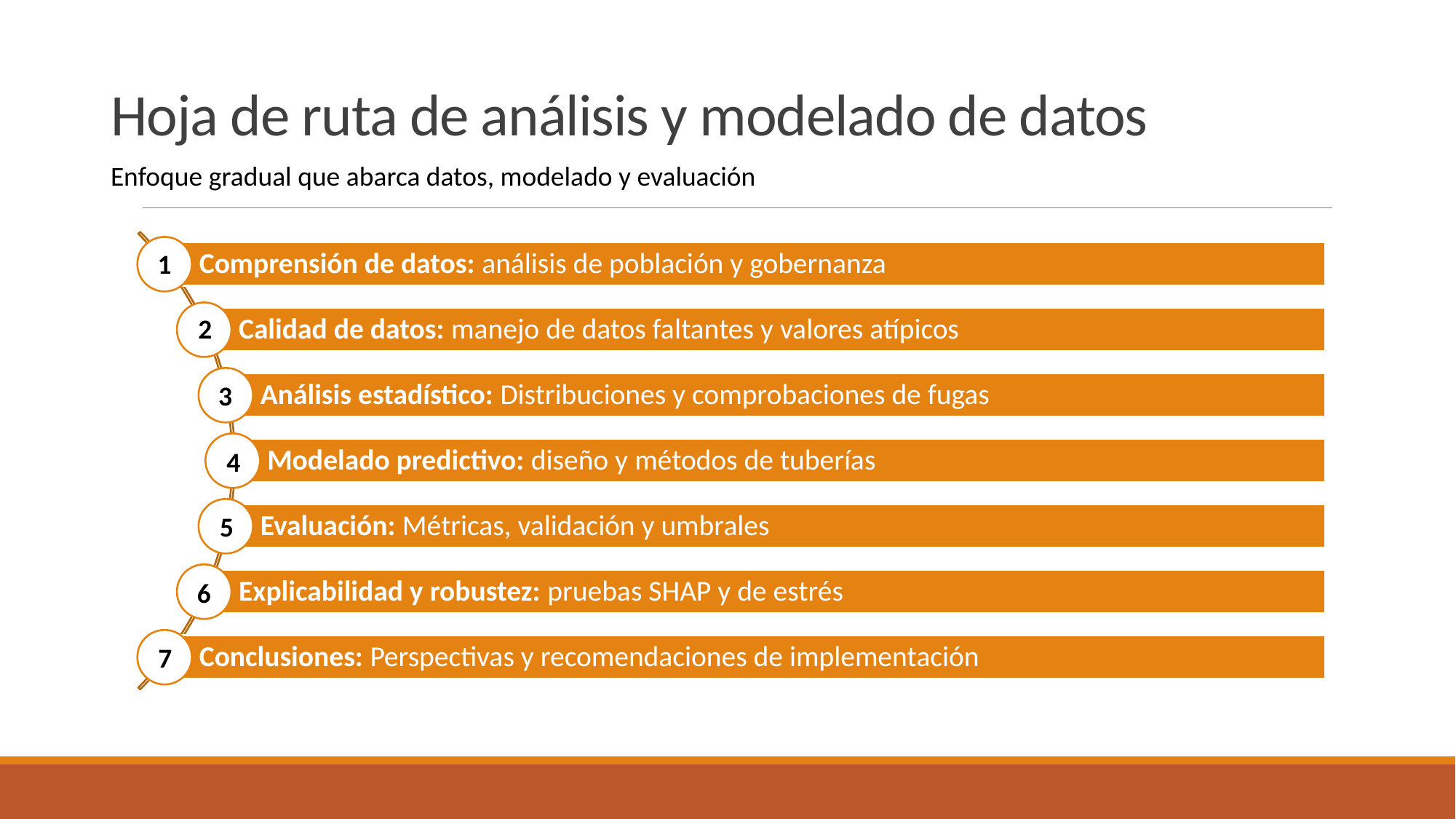

# Hoja de ruta de análisis y modelado de datos
Enfoque gradual que abarca datos, modelado y evaluación
Comprensión de datos: análisis de población y gobernanza
Calidad de datos: manejo de datos faltantes y valores atípicos
Análisis estadístico: Distribuciones y comprobaciones de fugas
Modelado predictivo: diseño y métodos de tuberías
Evaluación: Métricas, validación y umbrales
Explicabilidad y robustez: pruebas SHAP y de estrés
Conclusiones: Perspectivas y recomendaciones de implementación
1
2
3
4
5
6
7